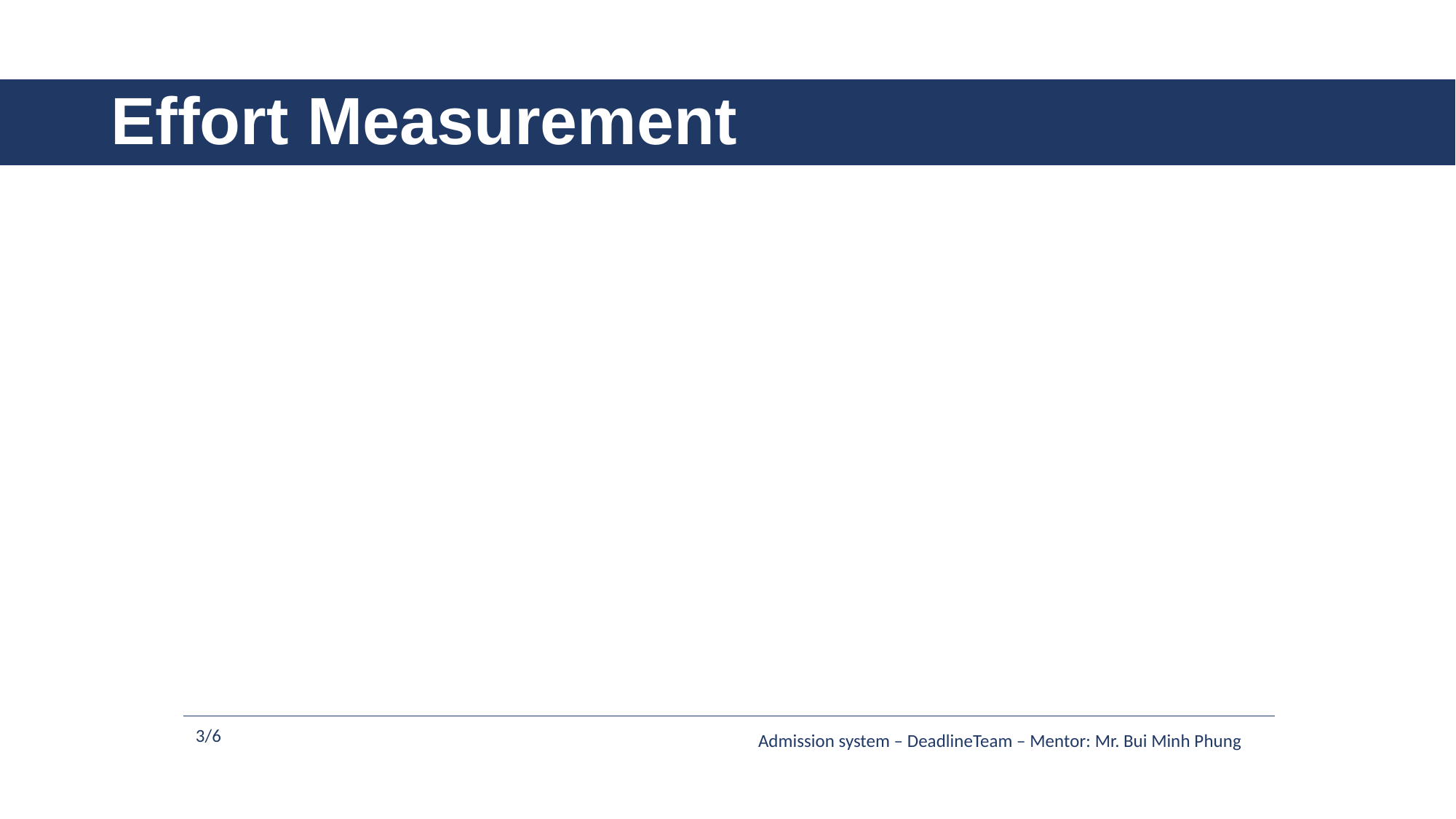

# Effort Measurement

3/6
Admission system – DeadlineTeam – Mentor: Mr. Bui Minh Phung